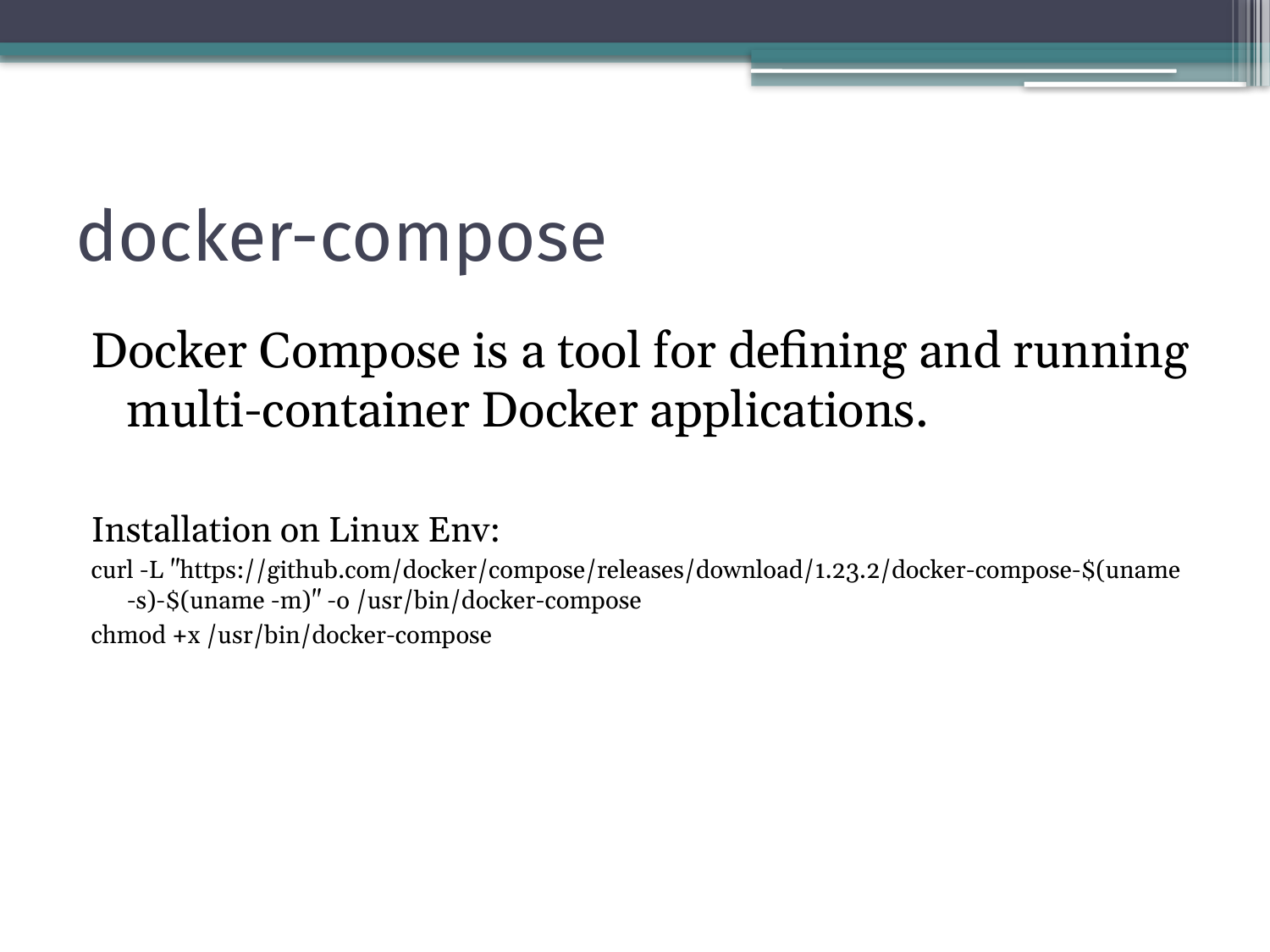

# docker-compose
Docker Compose is a tool for defining and running multi-container Docker applications.

Installation on Linux Env:
curl -L "https://github.com/docker/compose/releases/download/1.23.2/docker-compose-$(uname -s)-$(uname -m)" -o /usr/bin/docker-compose
chmod +x /usr/bin/docker-compose